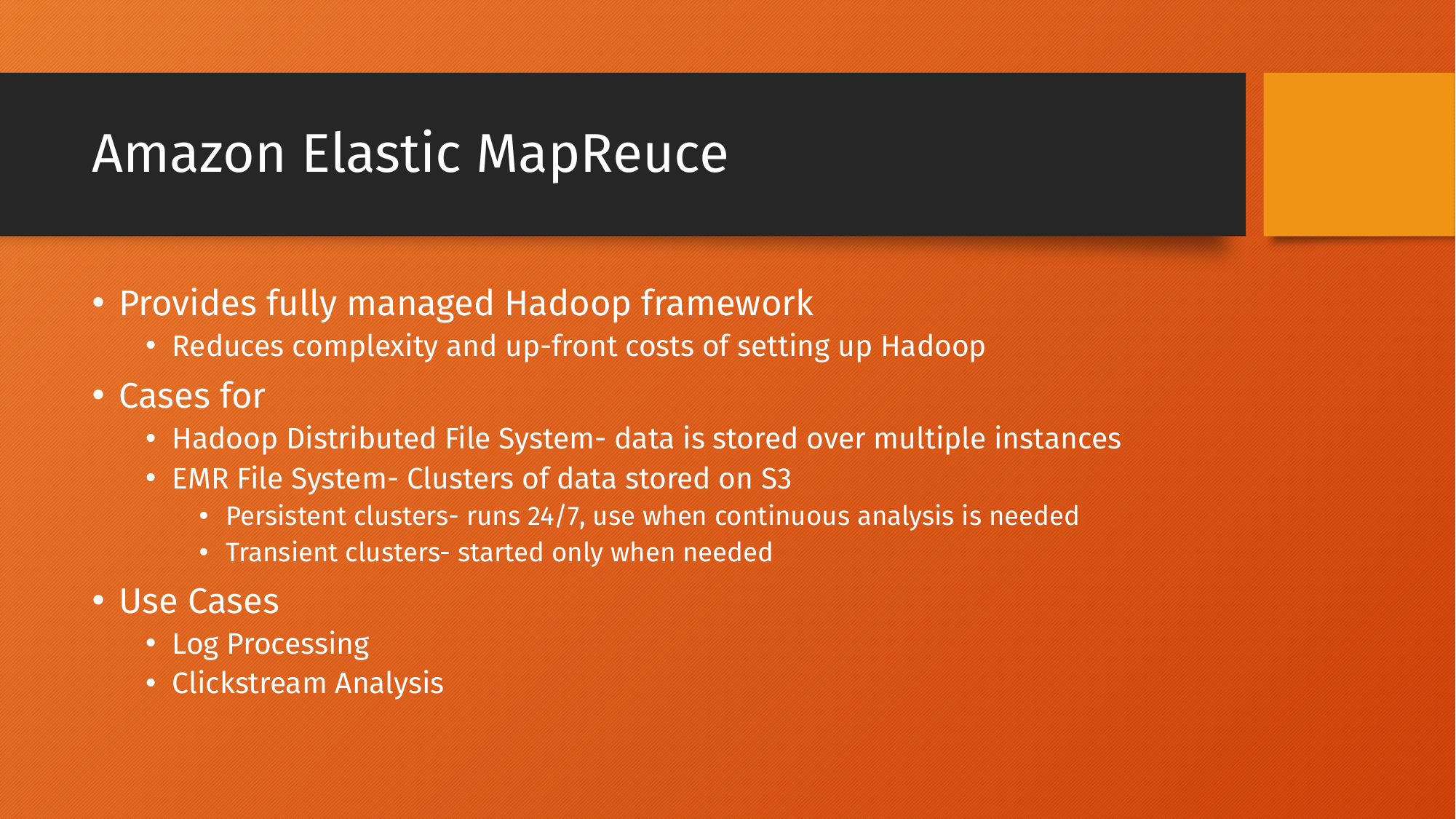

# Amazon Elastic MapReuce
Provides fully managed Hadoop framework
Reduces complexity and up-front costs of setting up Hadoop
Cases for
Hadoop Distributed File System- data is stored over multiple instances
EMR File System- Clusters of data stored on S3
Persistent clusters- runs 24/7, use when continuous analysis is needed
Transient clusters- started only when needed
Use Cases
Log Processing
Clickstream Analysis